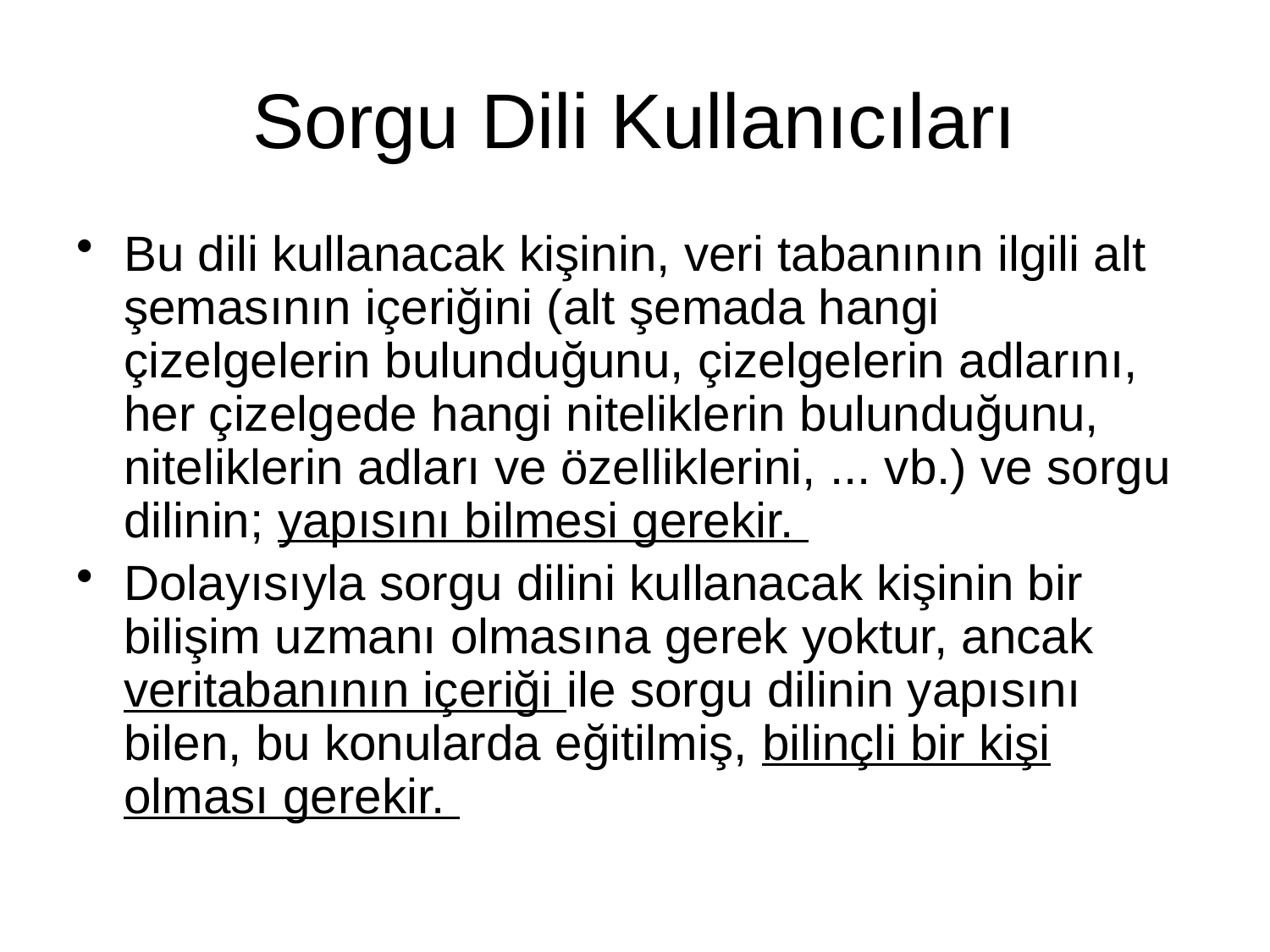

# Sorgu Dili Kullanıcıları
Bu dili kullanacak kişinin, veri tabanının ilgili alt şemasının içeriğini (alt şemada hangi çizelgelerin bulunduğunu, çizelgelerin adlarını, her çizelgede hangi niteliklerin bulunduğunu, niteliklerin adları ve özelliklerini, ... vb.) ve sorgu dilinin; yapısını bilmesi gerekir.
Dolayısıyla sorgu dilini kullanacak kişinin bir bilişim uzmanı olmasına gerek yoktur, ancak veritabanının içeriği ile sorgu dilinin yapısını bilen, bu konularda eğitilmiş, bilinçli bir kişi olması gerekir.